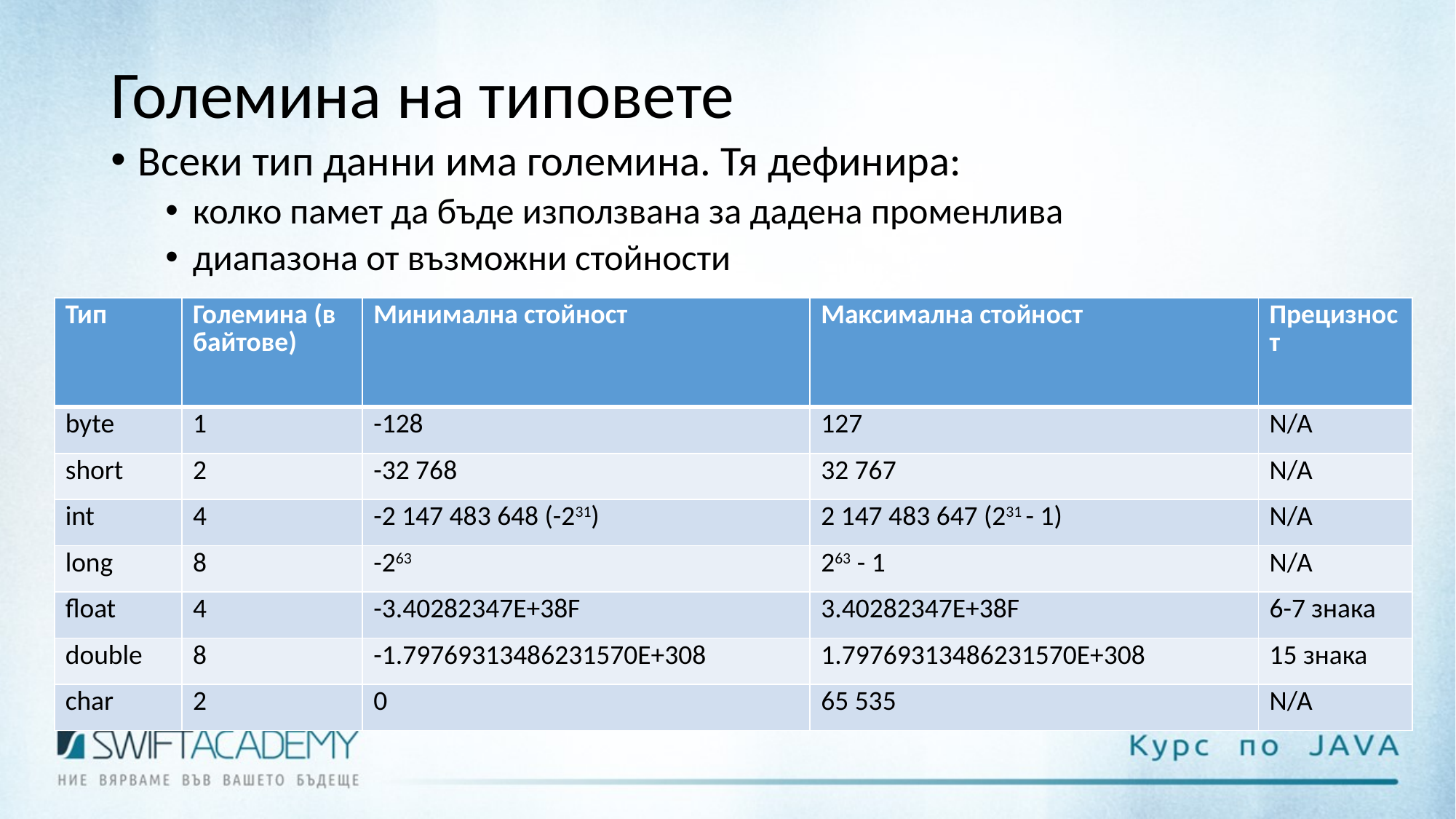

# Големина на типовете
Всеки тип данни има големина. Тя дефинира:
колко памет да бъде използвана за дадена променлива
диапазона от възможни стойности
| Тип | Големина (в байтове) | Минимална стойност | Максимална стойност | Прецизност |
| --- | --- | --- | --- | --- |
| byte | 1 | -128 | 127 | N/A |
| short | 2 | -32 768 | 32 767 | N/A |
| int | 4 | -2 147 483 648 (-231) | 2 147 483 647 (231 - 1) | N/A |
| long | 8 | -263 | 263 - 1 | N/A |
| float | 4 | -3.40282347E+38F | 3.40282347E+38F | 6-7 знака |
| double | 8 | -1.79769313486231570E+308 | 1.79769313486231570E+308 | 15 знака |
| char | 2 | 0 | 65 535 | N/A |